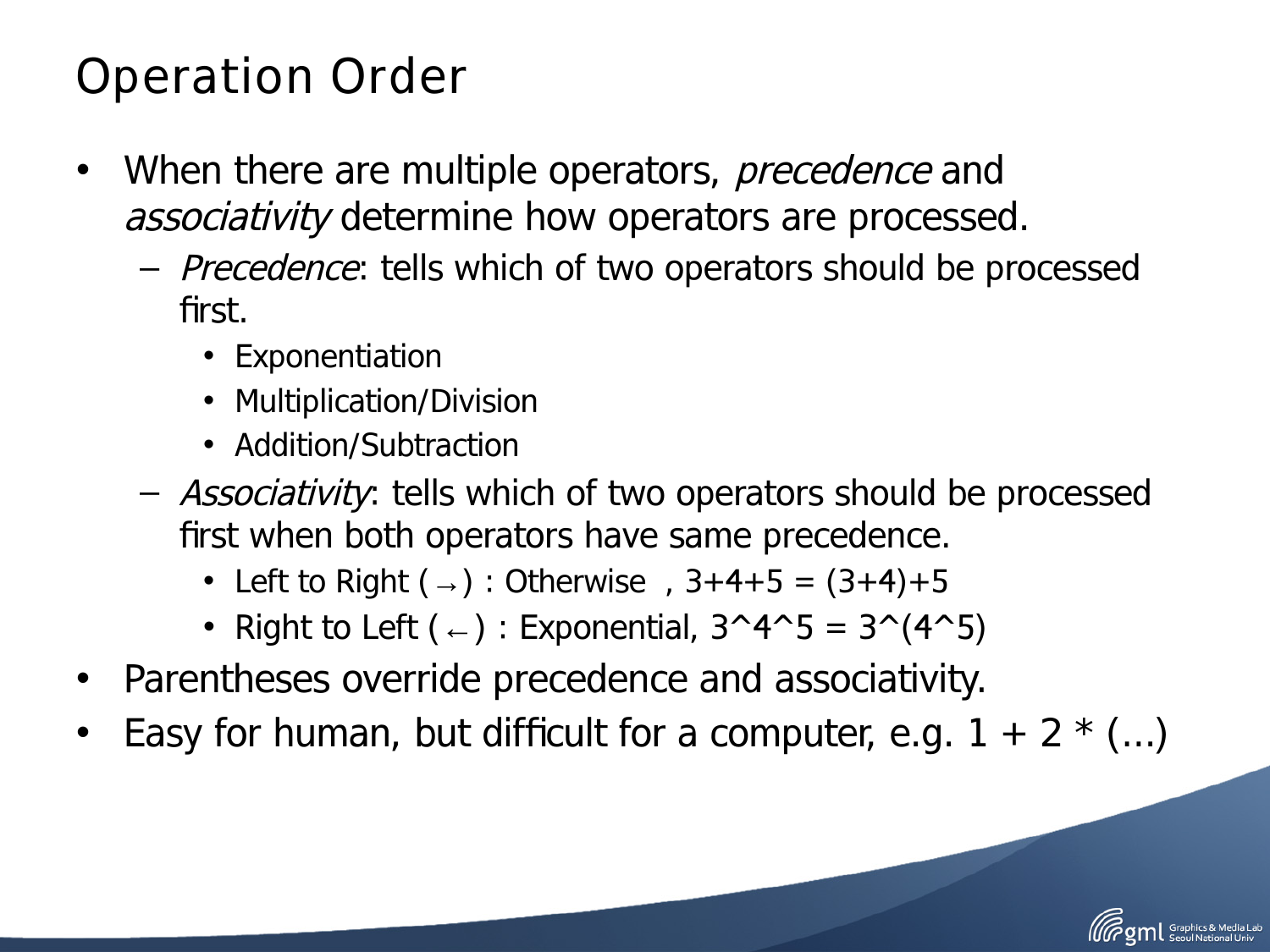

# Operation Order
When there are multiple operators, precedence and associativity determine how operators are processed.
Precedence: tells which of two operators should be processed first.
Exponentiation
Multiplication/Division
Addition/Subtraction
Associativity: tells which of two operators should be processed first when both operators have same precedence.
Left to Right (→) : Otherwise  , 3+4+5 = (3+4)+5
Right to Left (←) : Exponential, 3^4^5 = 3^(4^5)
Parentheses override precedence and associativity.
Easy for human, but difficult for a computer, e.g. 1 + 2 * (...)